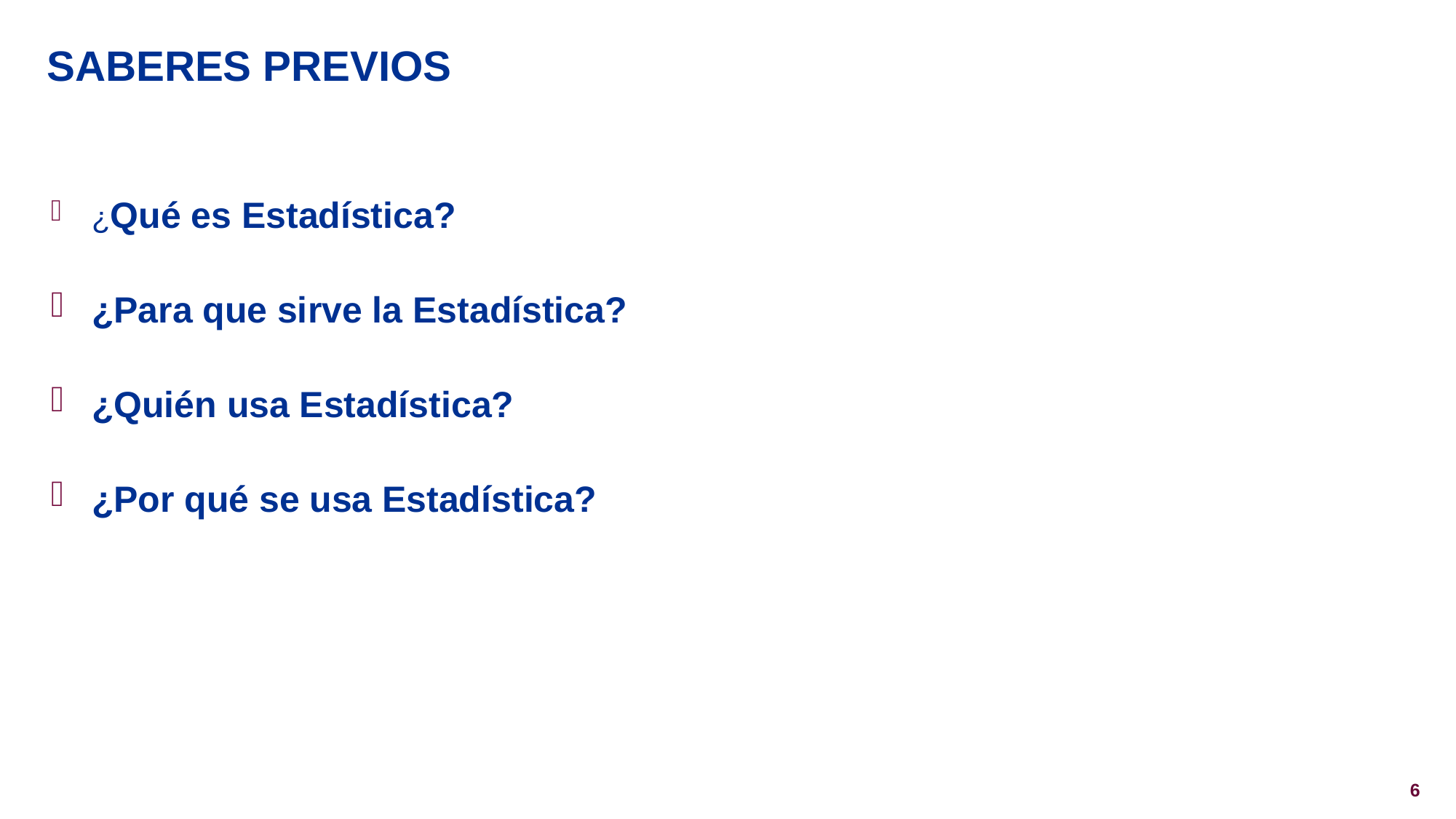

# Saberes Previos
¿Qué es Estadística?
¿Para que sirve la Estadística?
¿Quién usa Estadística?
¿Por qué se usa Estadística?
6